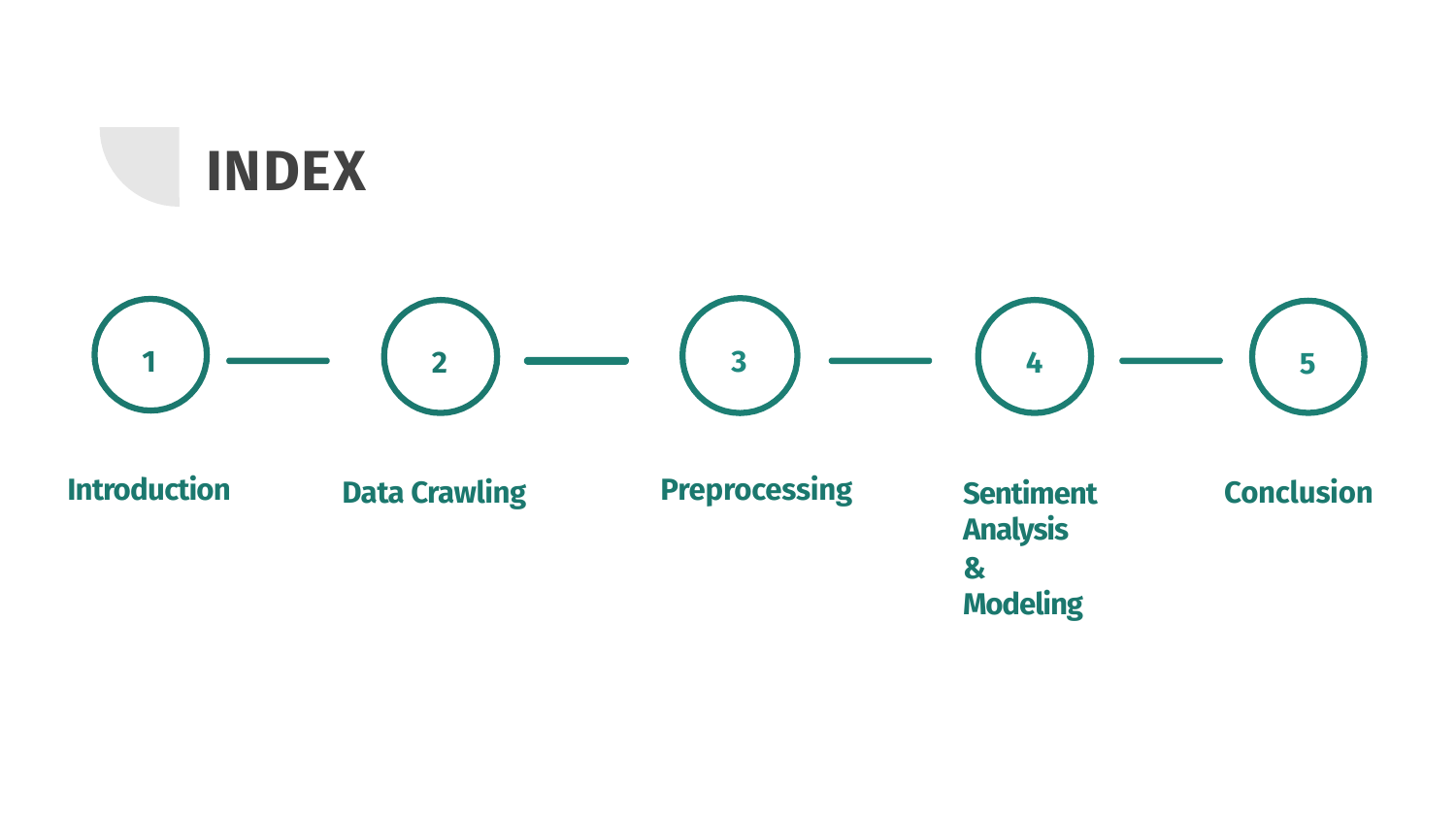

# INDEX

1
3
2
4
5

Data Crawling
Preprocessing
Introduction
Conclusion
Sentiment Analysis
& Modeling